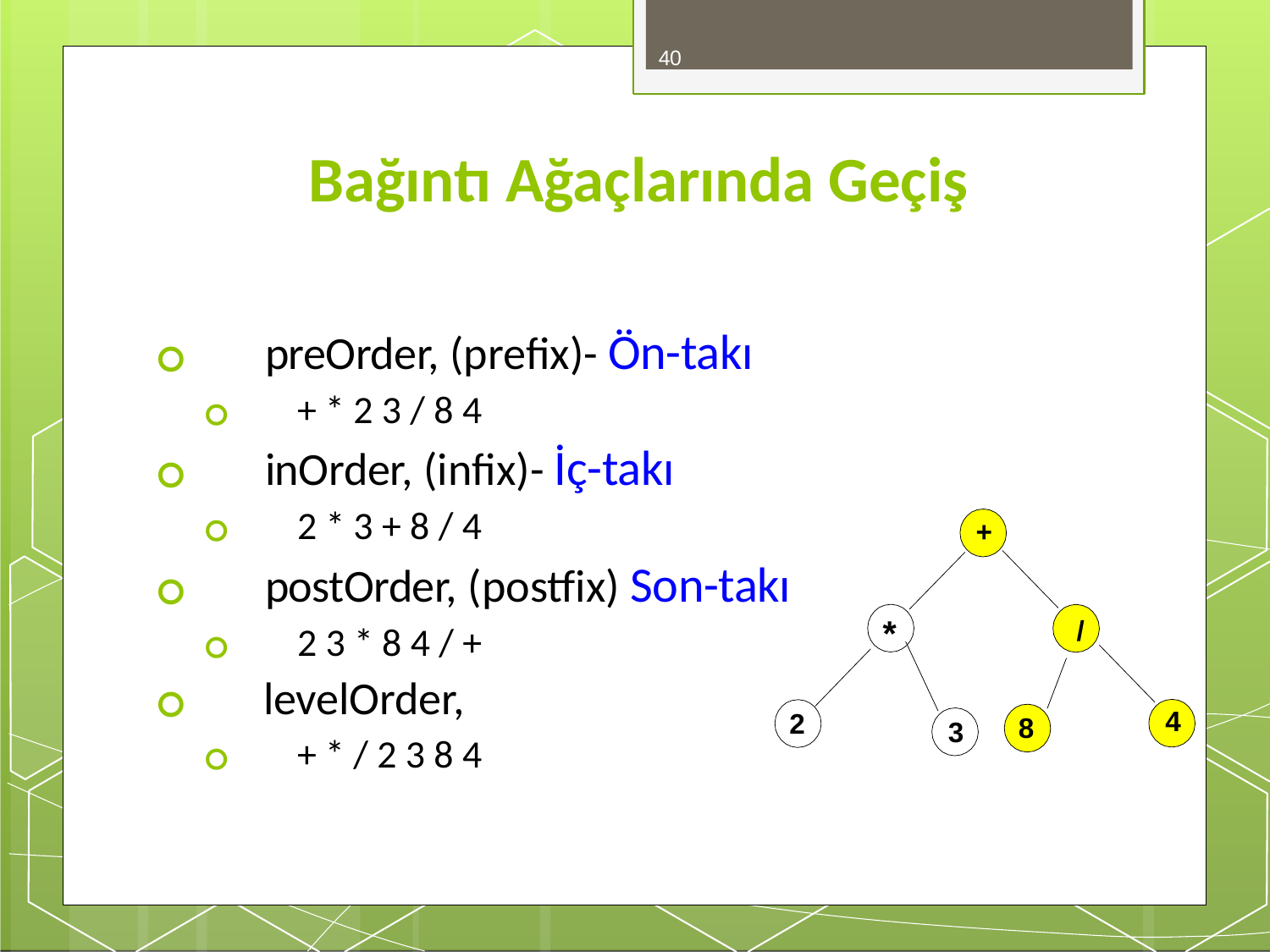

40
# Bağıntı Ağaçlarında Geçiş
🞇	preOrder, (prefix)- Ön-takı
+ * 2 3 / 8 4
🞇	inOrder, (infix)- İç-takı
2 * 3 + 8 / 4
🞇	postOrder, (postfix) Son-takı
2 3 * 8 4 / +
🞇
🞇

+
*
/
🞇

levelOrder,
+ * / 2 3 8 4
🞇
4
2
8
3
🞇